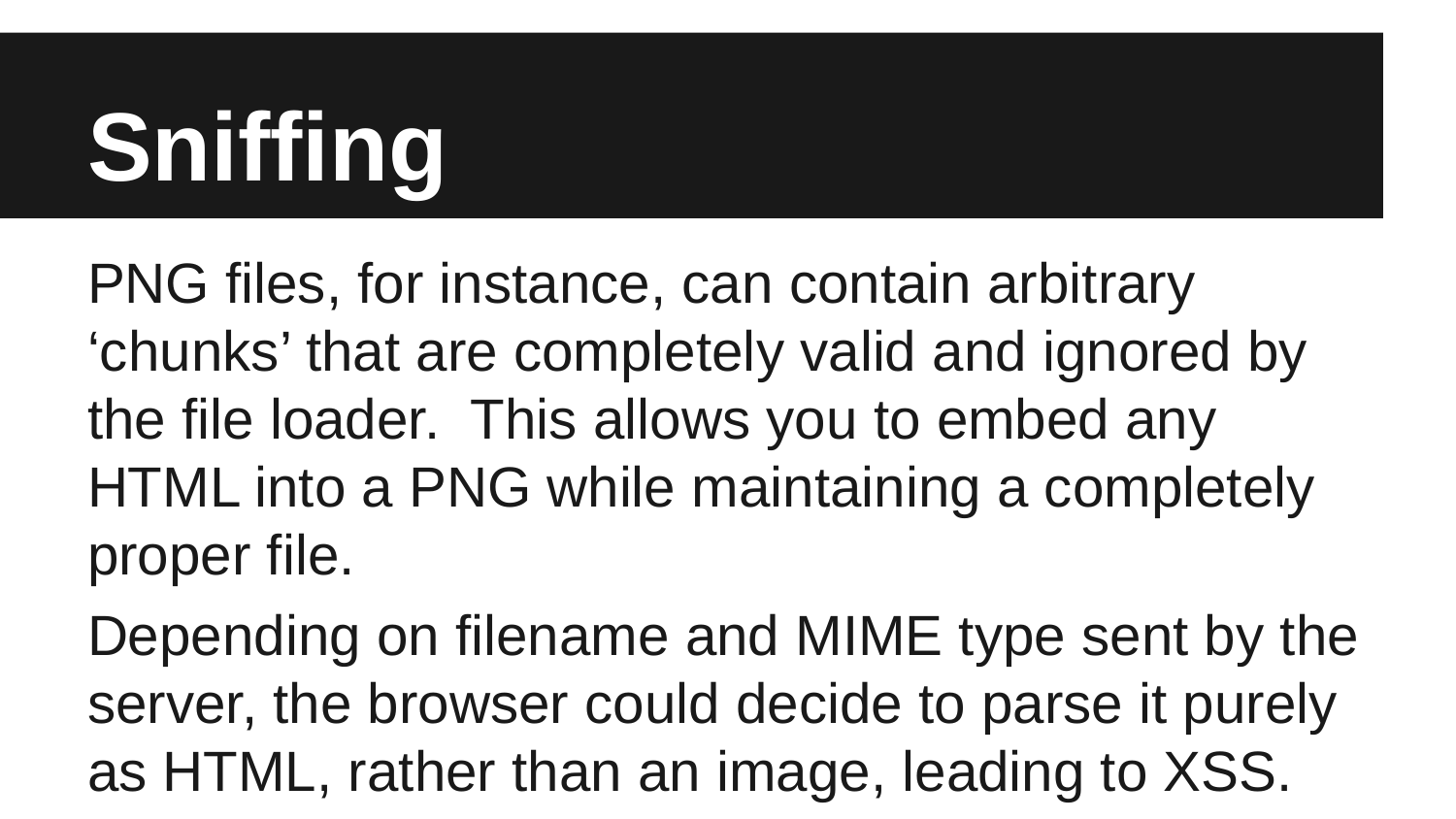

# Sniffing
PNG files, for instance, can contain arbitrary ‘chunks’ that are completely valid and ignored by the file loader.  This allows you to embed any HTML into a PNG while maintaining a completely proper file.
Depending on filename and MIME type sent by the server, the browser could decide to parse it purely as HTML, rather than an image, leading to XSS.